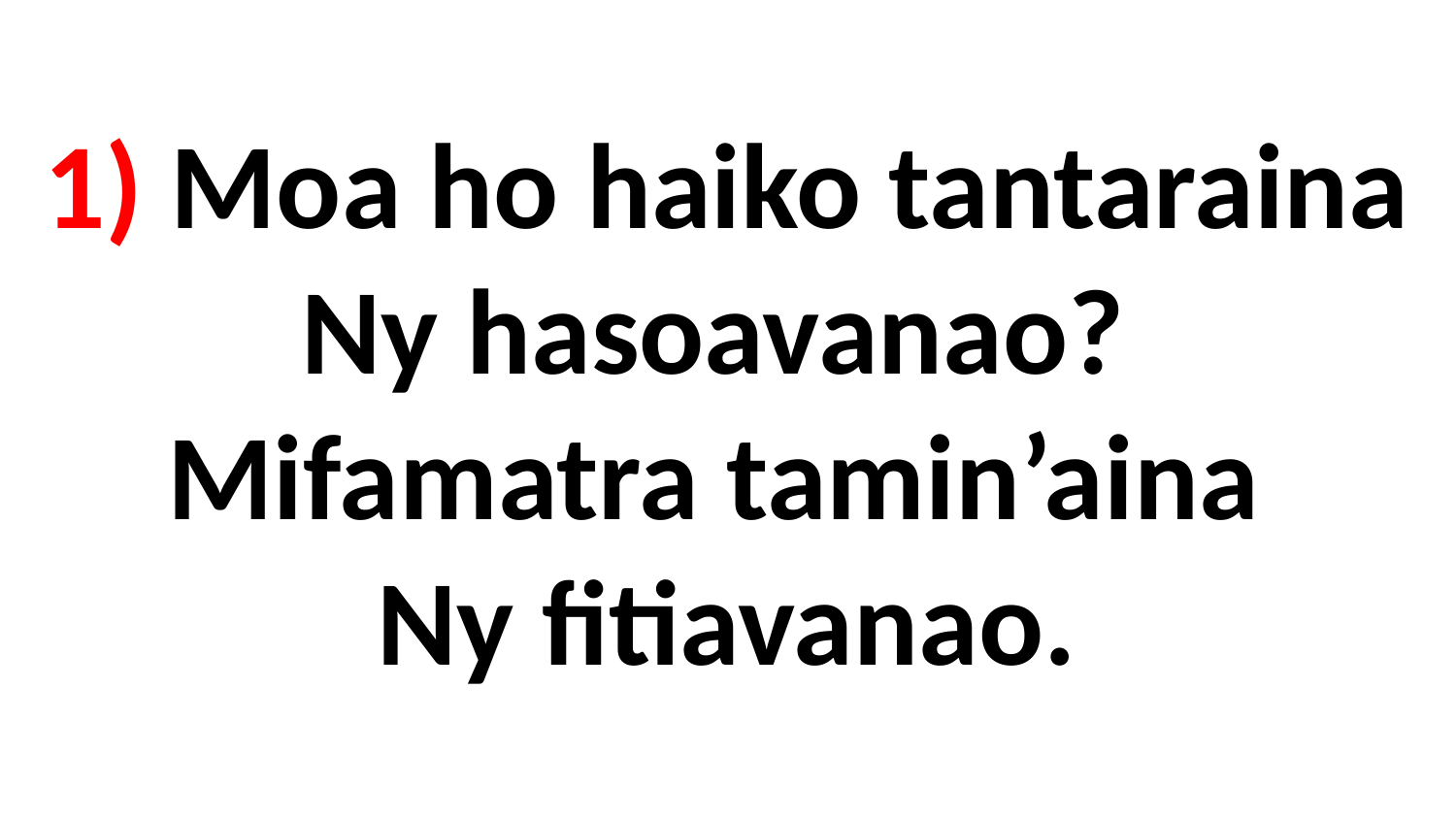

1) Moa ho haiko tantaraina
Ny hasoavanao?
Mifamatra tamin’aina
Ny fitiavanao.